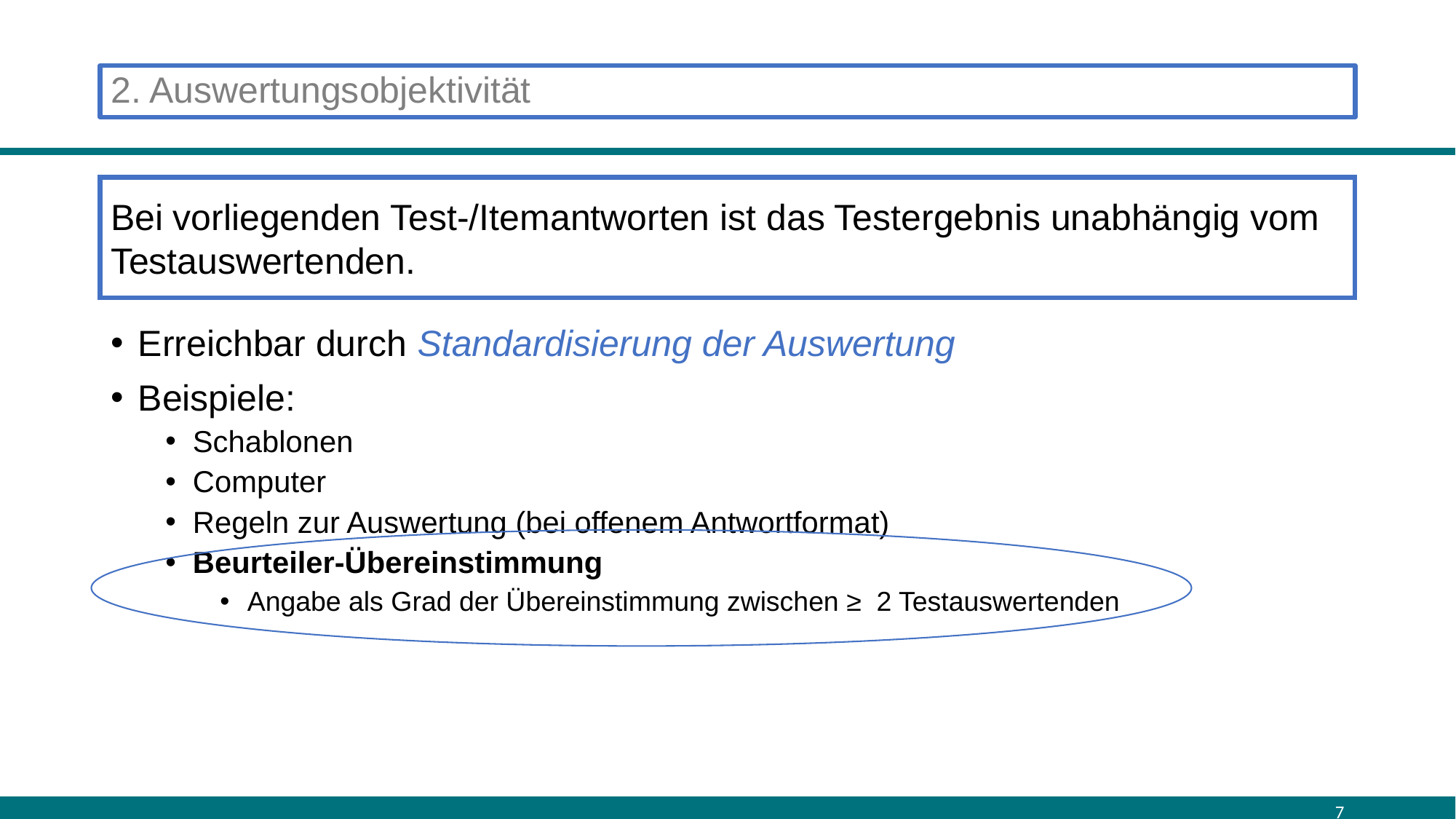

# 2. Auswertungsobjektivität

Erreichbar durch Standardisierung der Auswertung
Beispiele:
Schablonen
Computer
Regeln zur Auswertung (bei offenem Antwortformat)
Beurteiler-Übereinstimmung
Angabe als Grad der Übereinstimmung zwischen ≥  2 Testauswertenden
Bei vorliegenden Test-/Itemantworten ist das Testergebnis unabhängig vom Testauswertenden.

7